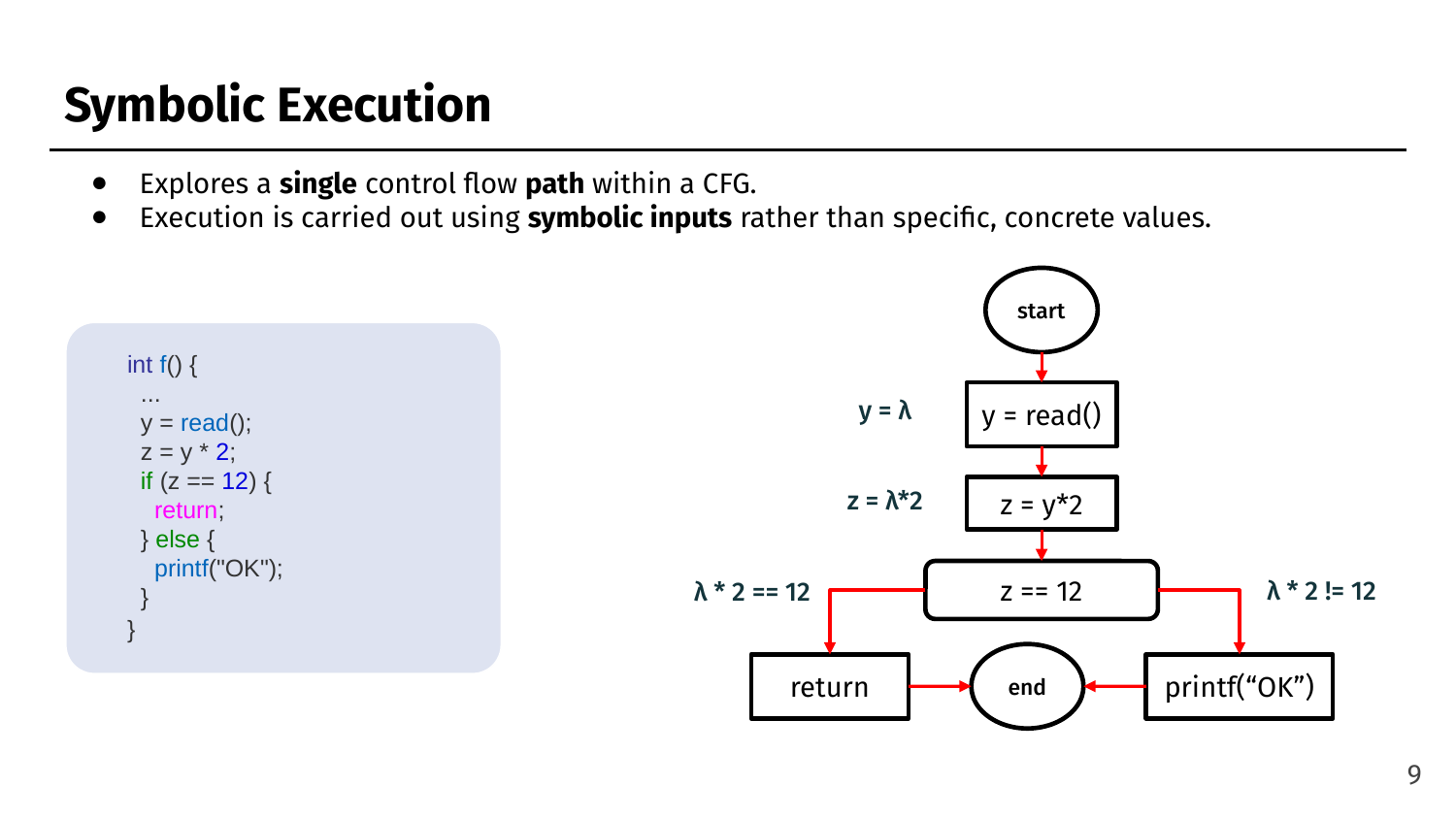

# Symbolic Execution
Explores a single control flow path within a CFG.
Execution is carried out using symbolic inputs rather than specific, concrete values.
start
y = read()
z = y*2
z == 12
end
return
printf(“OK”)

int f() {
  ...
  y = read();
  z = y * 2;
  if (z == 12) {
    return;
  } else {
    printf("OK");
  }
}
y = λ
z = λ*2
λ * 2 != 12
λ * 2 == 12
9